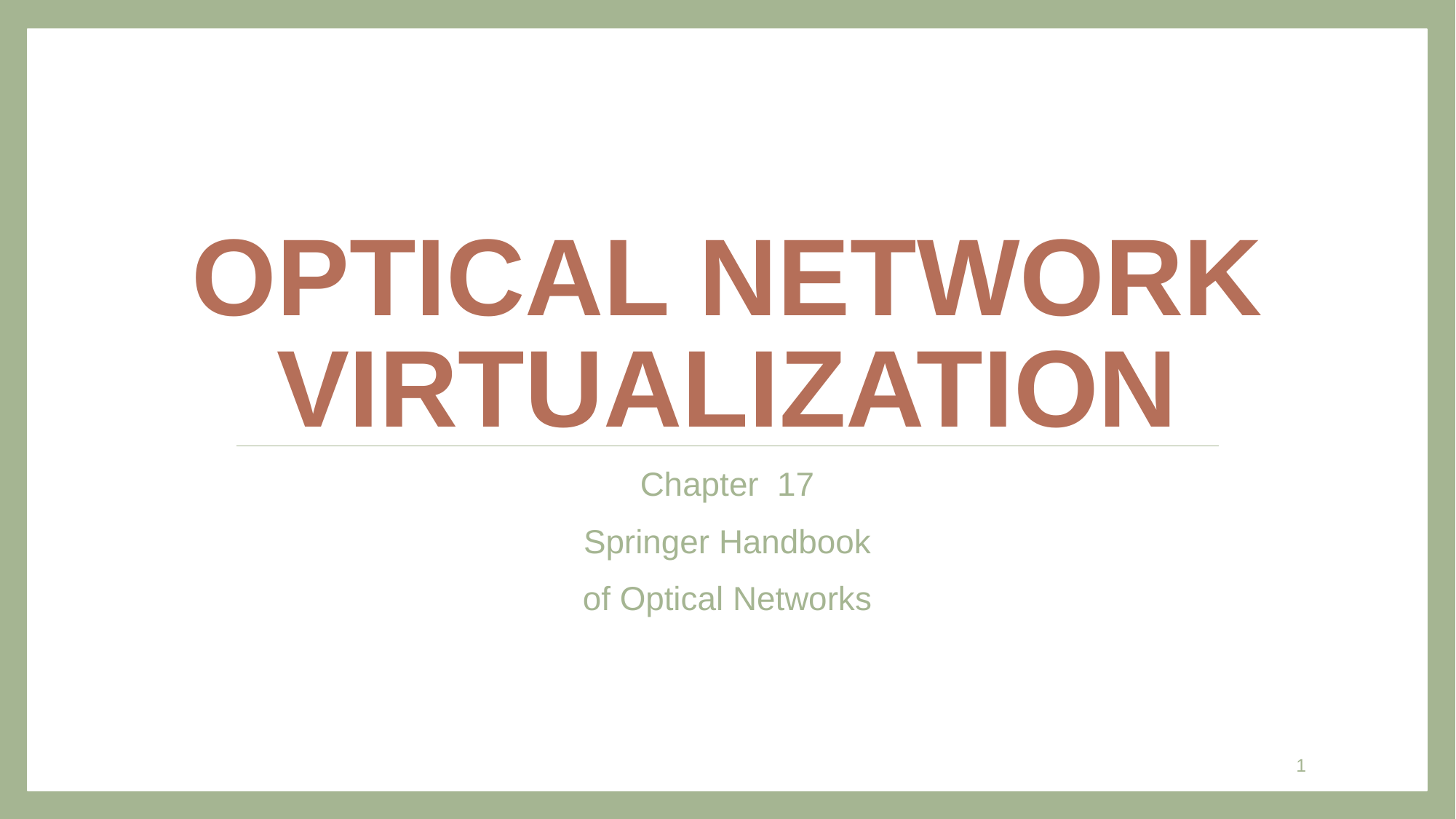

# Optical network virtualization
Chapter  17
Springer Handbook
of Optical Networks

1